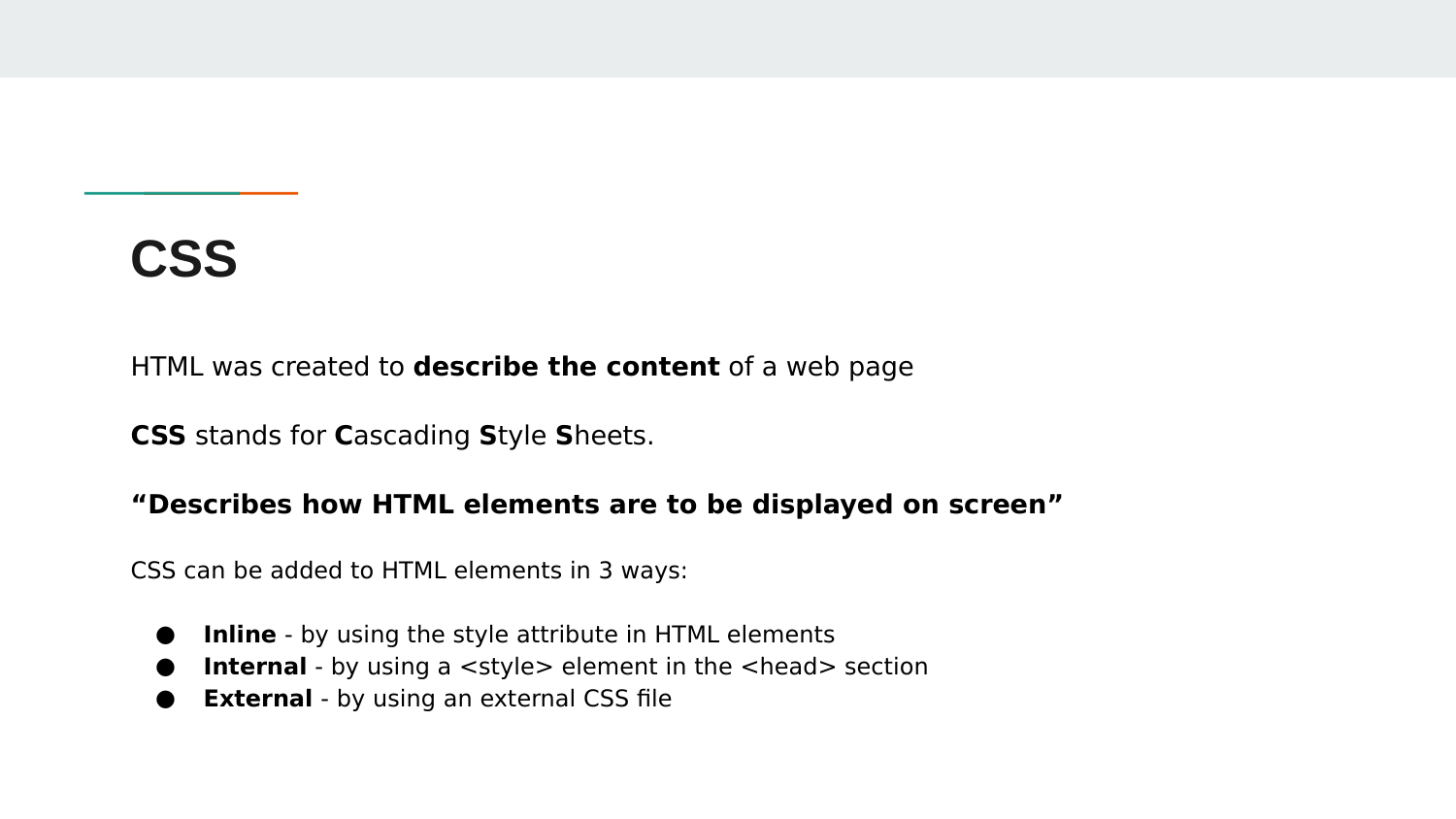

# CSS
HTML was created to describe the content of a web page
CSS stands for Cascading Style Sheets.
“Describes how HTML elements are to be displayed on screen”
CSS can be added to HTML elements in 3 ways:
Inline - by using the style attribute in HTML elements
Internal - by using a <style> element in the <head> section
External - by using an external CSS file